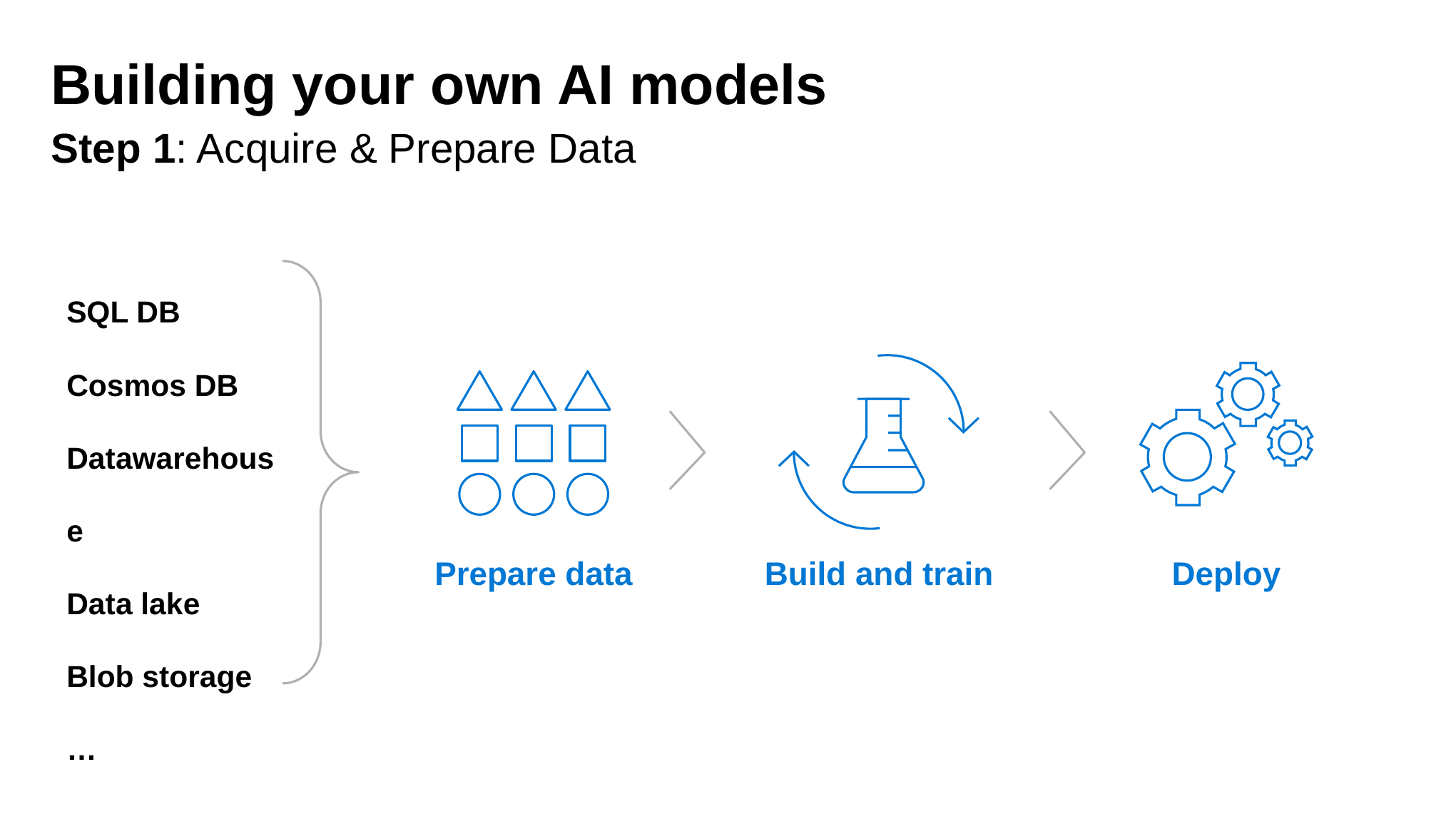

# Building your own AI models
Step 1: Acquire & Prepare Data
SQL DB
Cosmos DB
Datawarehouse
Data lake
Blob storage
…

Build and train
Deploy
Prepare data